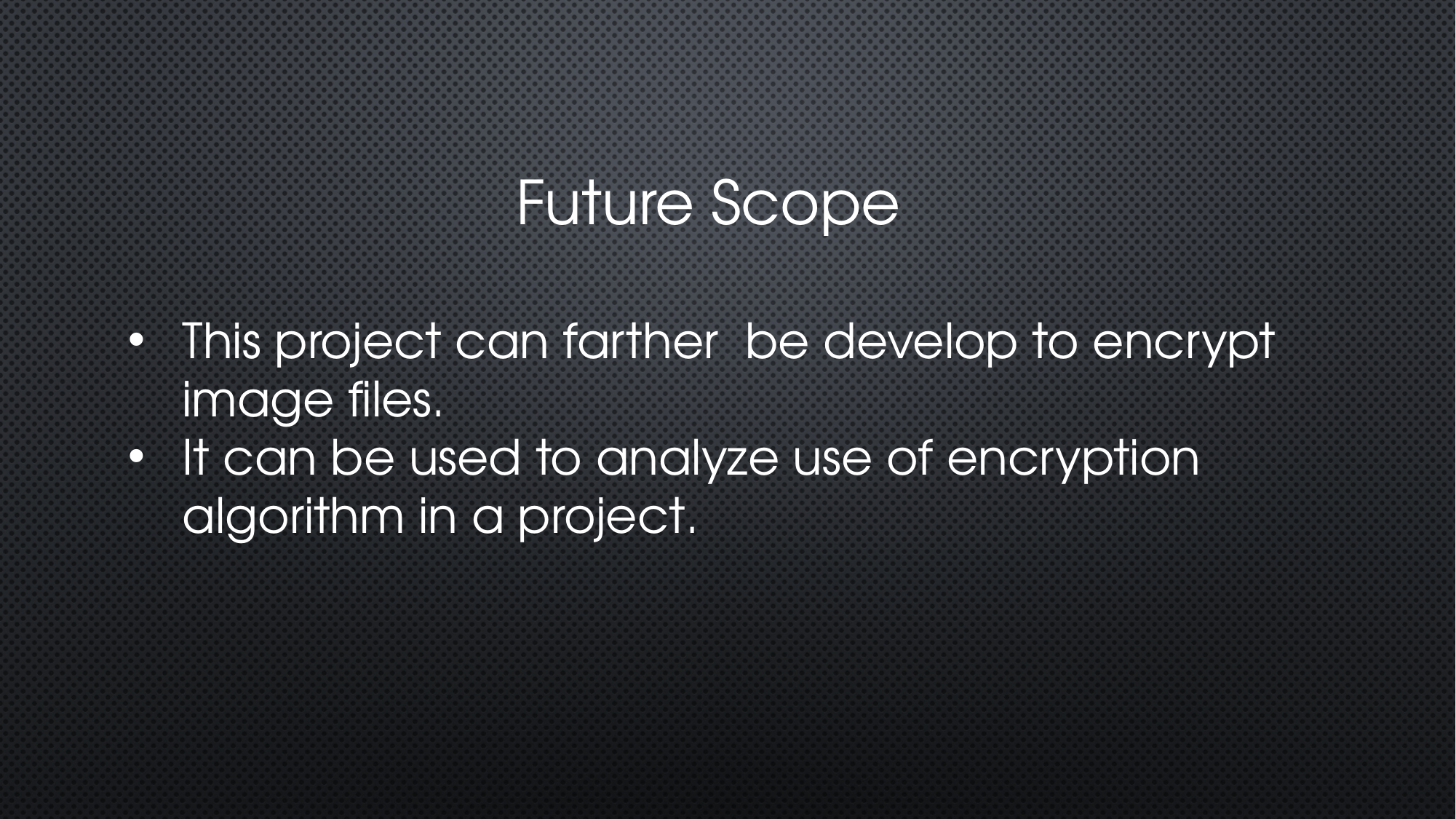

Future Scope

This project can farther  be develop to encrypt image files.
It can be used to analyze use of encryption algorithm in a project.